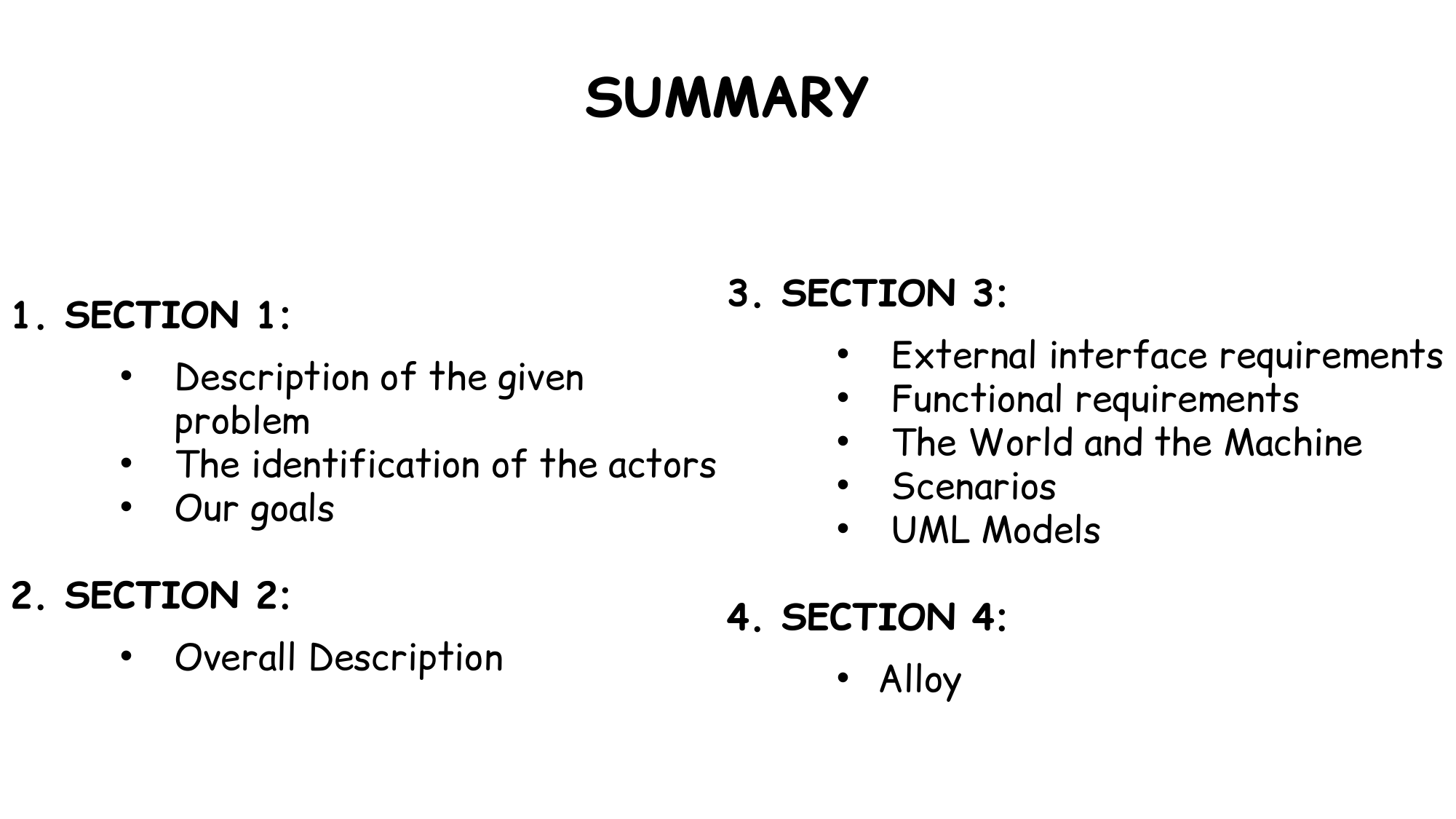

SUMMARY

SECTION 1:

Description of the given problem
The identification of the actors
Our goals

SECTION 2:

Overall Description

SECTION 3:

External interface requirements
Functional requirements
The World and the Machine
Scenarios
UML Models

SECTION 4:

Alloy